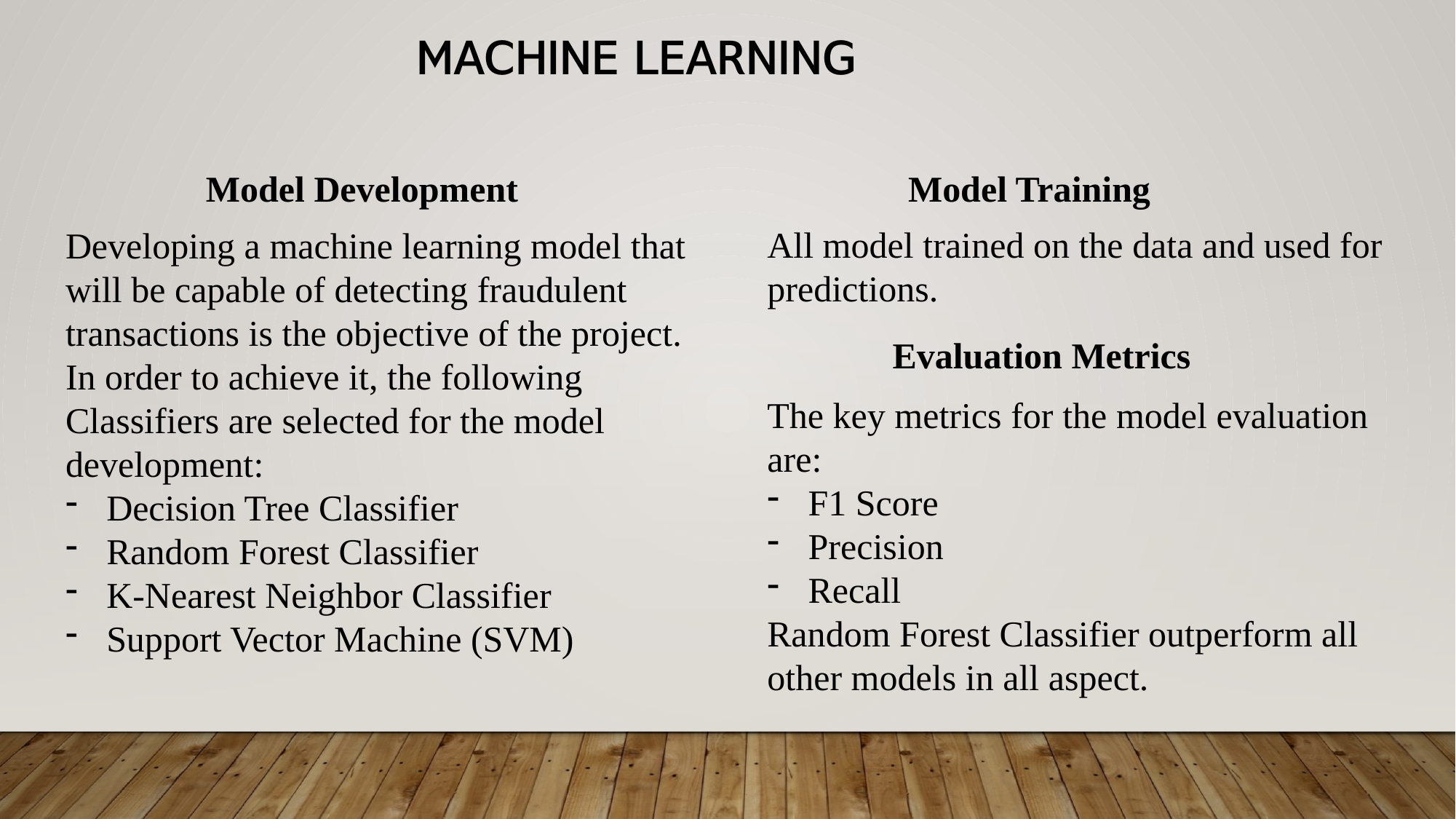

MACHINE LEARNING
Model Training
Model Development
Developing a machine learning model that will be capable of detecting fraudulent transactions is the objective of the project. In order to achieve it, the following Classifiers are selected for the model development:
Decision Tree Classifier
Random Forest Classifier
K-Nearest Neighbor Classifier
Support Vector Machine (SVM)
All model trained on the data and used for predictions.
Evaluation Metrics
The key metrics for the model evaluation are:
F1 Score
Precision
Recall
Random Forest Classifier outperform all other models in all aspect.